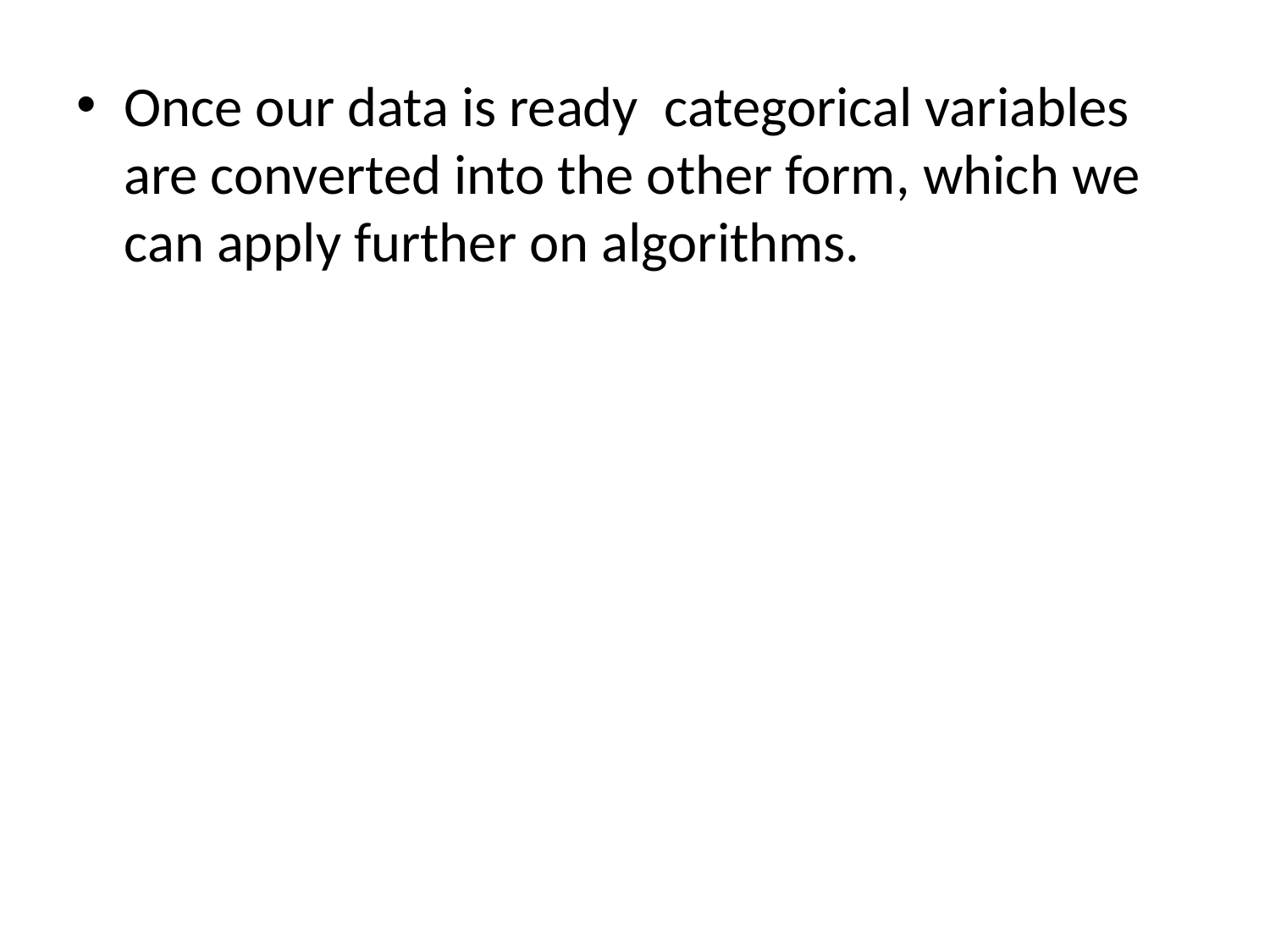

Once our data is ready  categorical variables are converted into the other form, which we can apply further on algorithms.